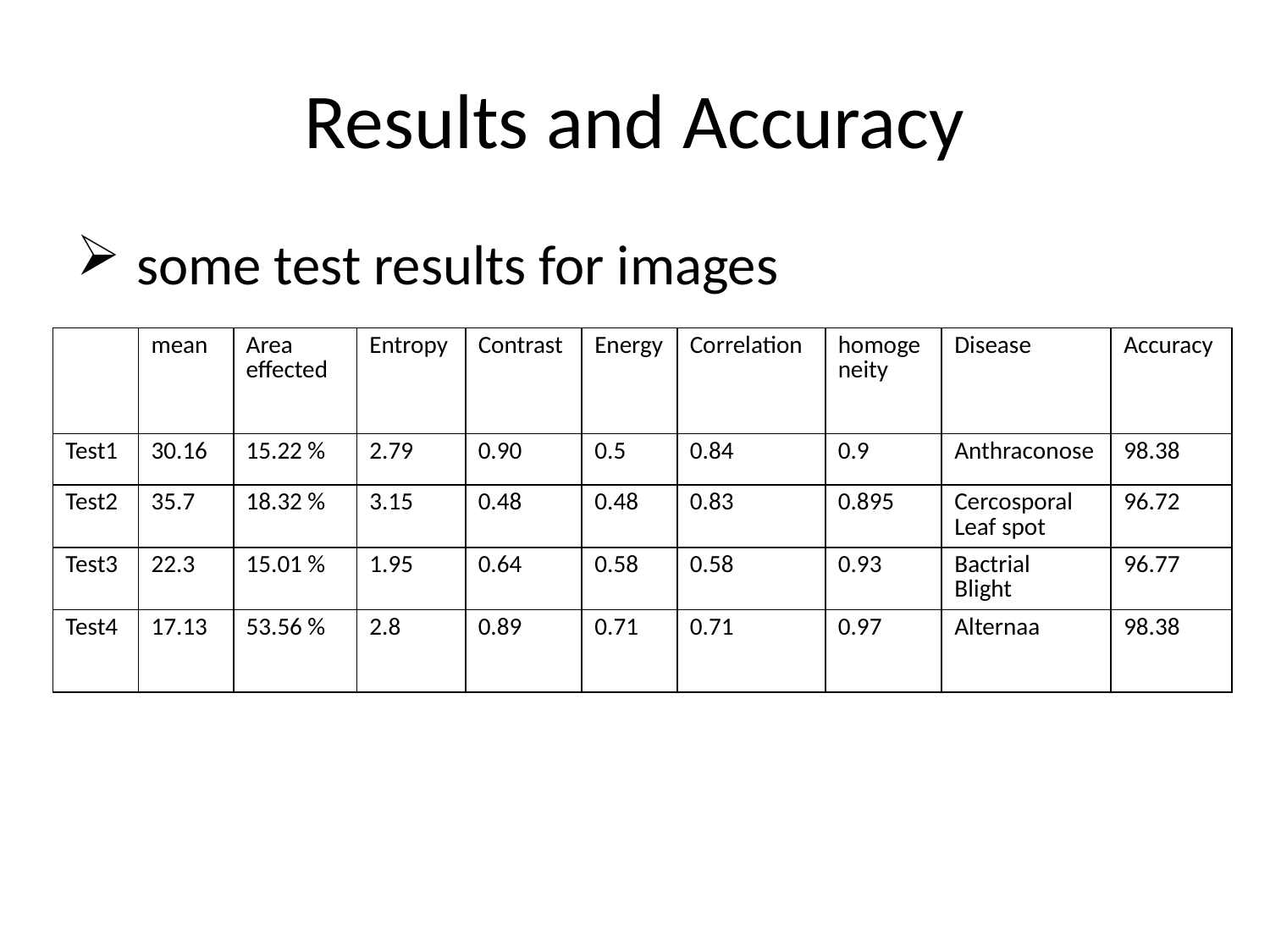

# Results and Accuracy
 some test results for images

|  | mean | Area effected | Entropy | Contrast | Energy | Correlation | homogeneity | Disease | Accuracy |
| --- | --- | --- | --- | --- | --- | --- | --- | --- | --- |
| Test1 | 30.16 | 15.22 % | 2.79 | 0.90 | 0.5 | 0.84 | 0.9 | Anthraconose | 98.38 |
| Test2 | 35.7 | 18.32 % | 3.15 | 0.48 | 0.48 | 0.83 | 0.895 | Cercosporal Leaf spot | 96.72 |
| Test3 | 22.3 | 15.01 % | 1.95 | 0.64 | 0.58 | 0.58 | 0.93 | Bactrial Blight | 96.77 |
| Test4 | 17.13 | 53.56 % | 2.8 | 0.89 | 0.71 | 0.71 | 0.97 | Alternaa | 98.38 |